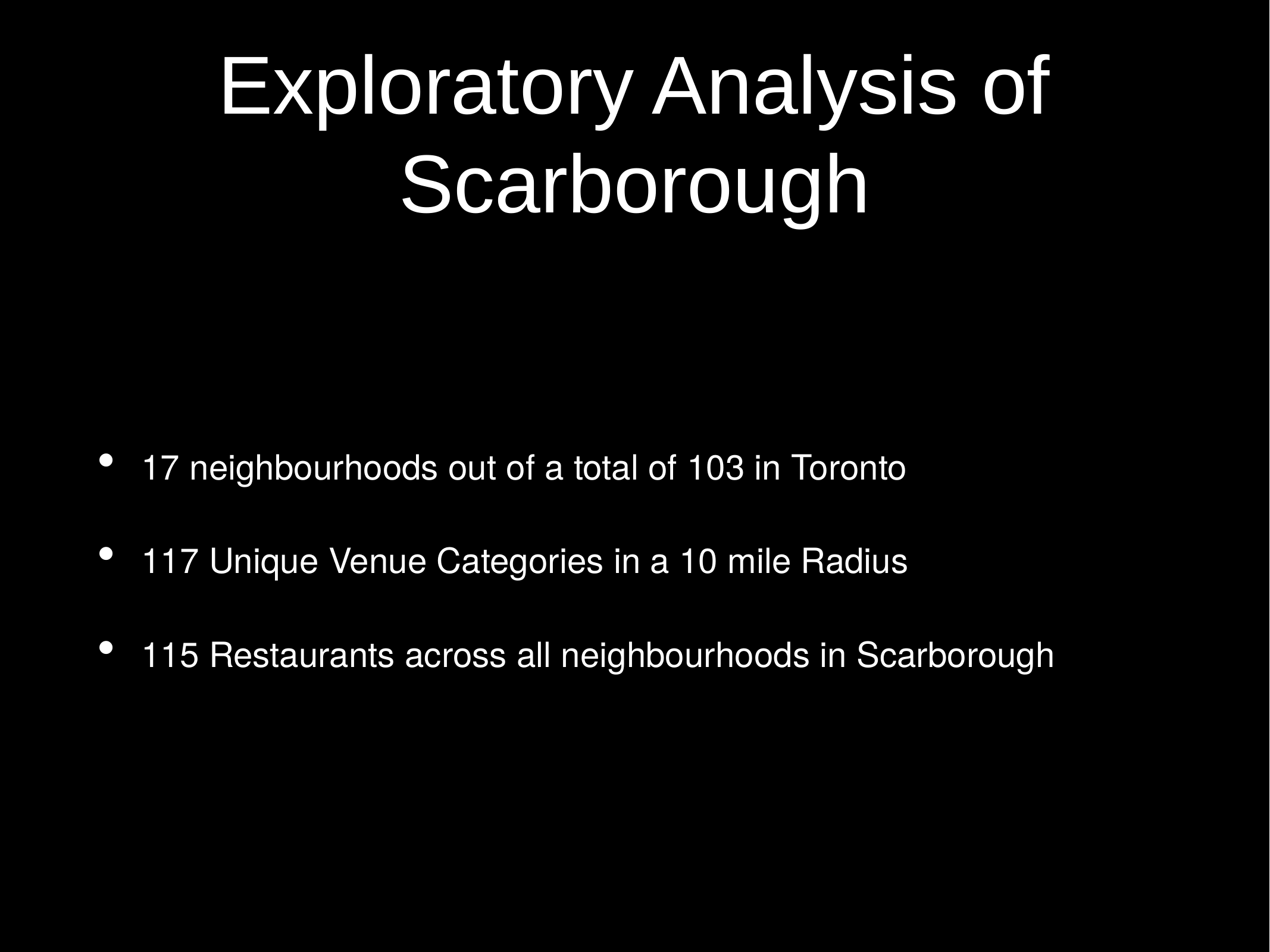

# Exploratory Analysis of Scarborough
17 neighbourhoods out of a total of 103 in Toronto
117 Unique Venue Categories in a 10 mile Radius
115 Restaurants across all neighbourhoods in Scarborough